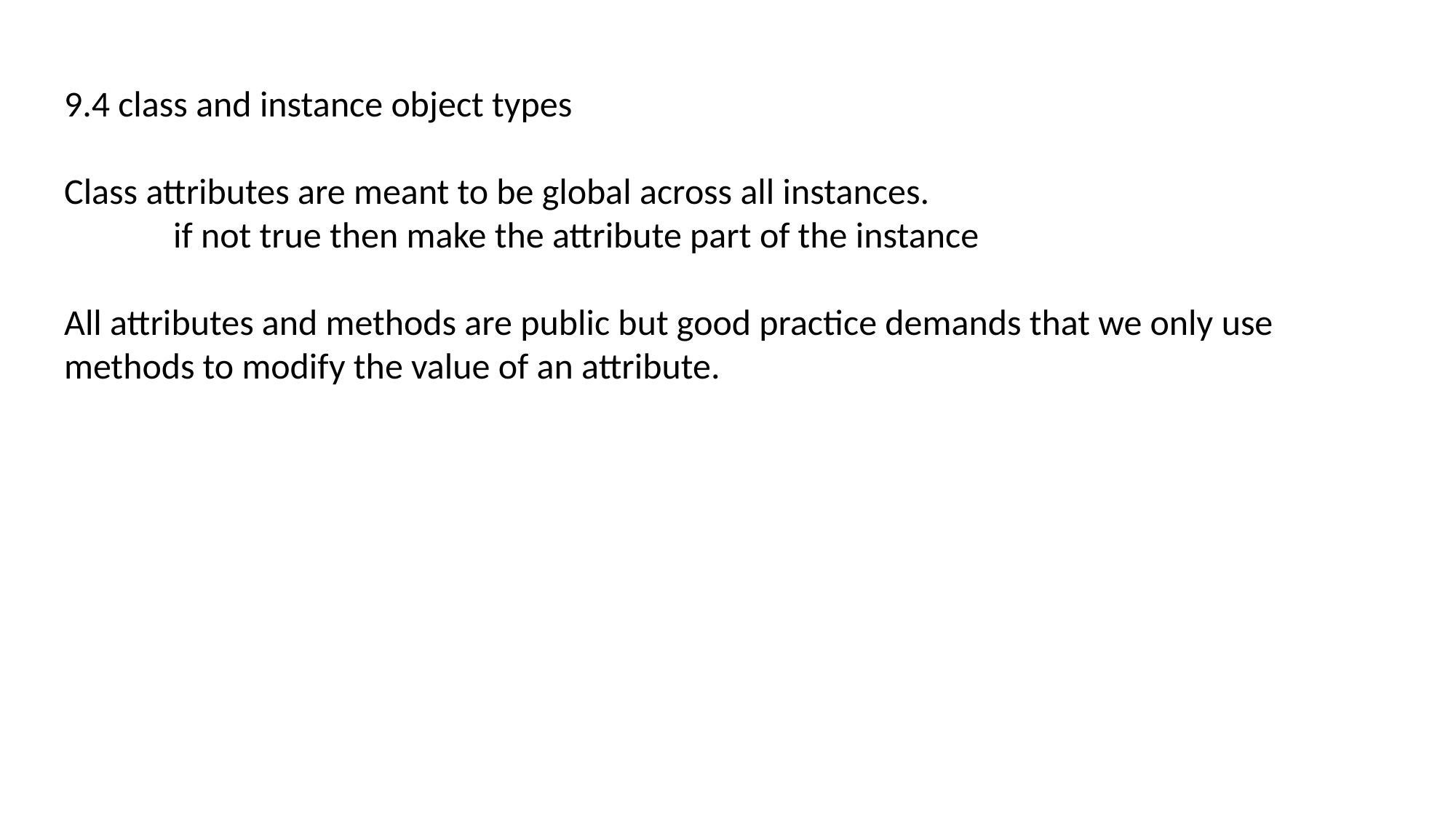

9.4 class and instance object types

Class attributes are meant to be global across all instances.
	if not true then make the attribute part of the instance

All attributes and methods are public but good practice demands that we only use methods to modify the value of an attribute.